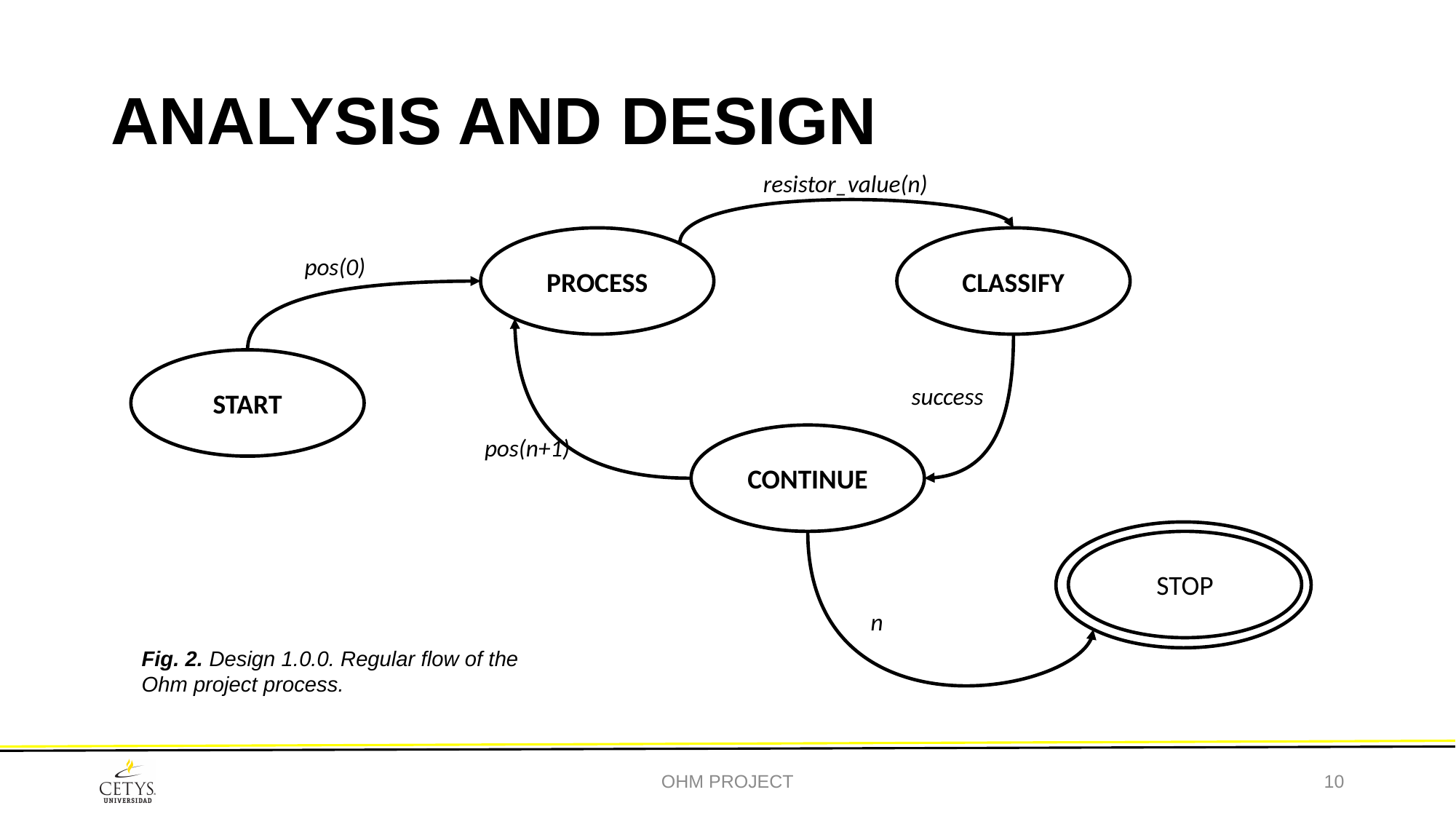

# ANALYSIS AND DESIGN
resistor_value(n)
PROCESS
CLASSIFY
pos(0)
START
success
CONTINUE
pos(n+1)

STOP
n
Fig. 2. Design 1.0.0. Regular flow of the Ohm project process.
OHM PROJECT
10